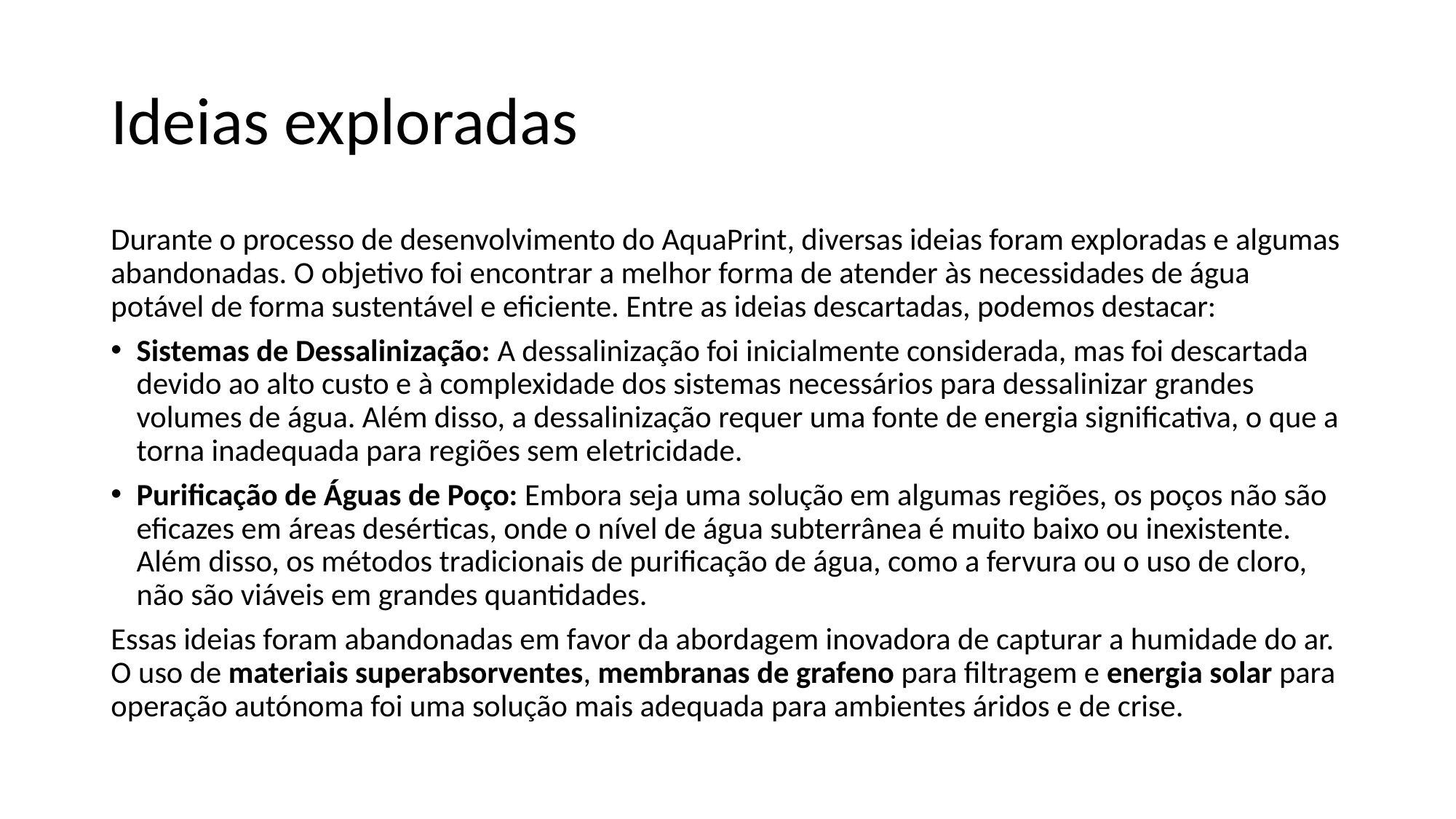

# Ideias exploradas
Durante o processo de desenvolvimento do AquaPrint, diversas ideias foram exploradas e algumas abandonadas. O objetivo foi encontrar a melhor forma de atender às necessidades de água potável de forma sustentável e eficiente. Entre as ideias descartadas, podemos destacar:
Sistemas de Dessalinização: A dessalinização foi inicialmente considerada, mas foi descartada devido ao alto custo e à complexidade dos sistemas necessários para dessalinizar grandes volumes de água. Além disso, a dessalinização requer uma fonte de energia significativa, o que a torna inadequada para regiões sem eletricidade.
Purificação de Águas de Poço: Embora seja uma solução em algumas regiões, os poços não são eficazes em áreas desérticas, onde o nível de água subterrânea é muito baixo ou inexistente. Além disso, os métodos tradicionais de purificação de água, como a fervura ou o uso de cloro, não são viáveis em grandes quantidades.
Essas ideias foram abandonadas em favor da abordagem inovadora de capturar a humidade do ar. O uso de materiais superabsorventes, membranas de grafeno para filtragem e energia solar para operação autónoma foi uma solução mais adequada para ambientes áridos e de crise.